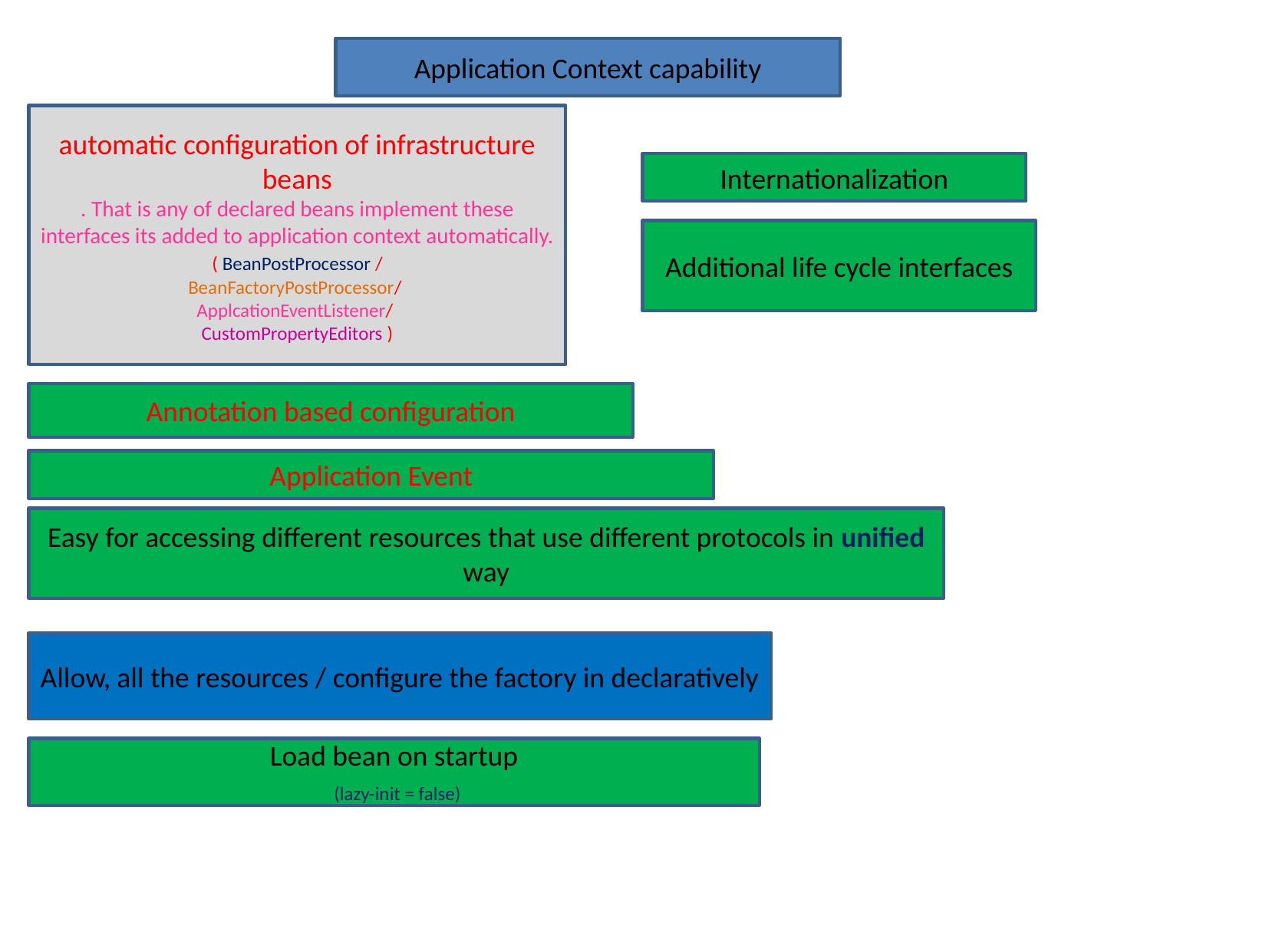

Application Context capability
automatic configuration of infrastructure beans
. That is any of declared beans implement these interfaces its added to application context automatically.
 ( BeanPostProcessor /
BeanFactoryPostProcessor/
ApplcationEventListener/
CustomPropertyEditors )
Internationalization
Additional life cycle interfaces
Annotation based configuration
Application Event
Easy for accessing different resources that use different protocols in unified way
Allow, all the resources / configure the factory in declaratively
Load bean on startup
 (lazy-init = false)